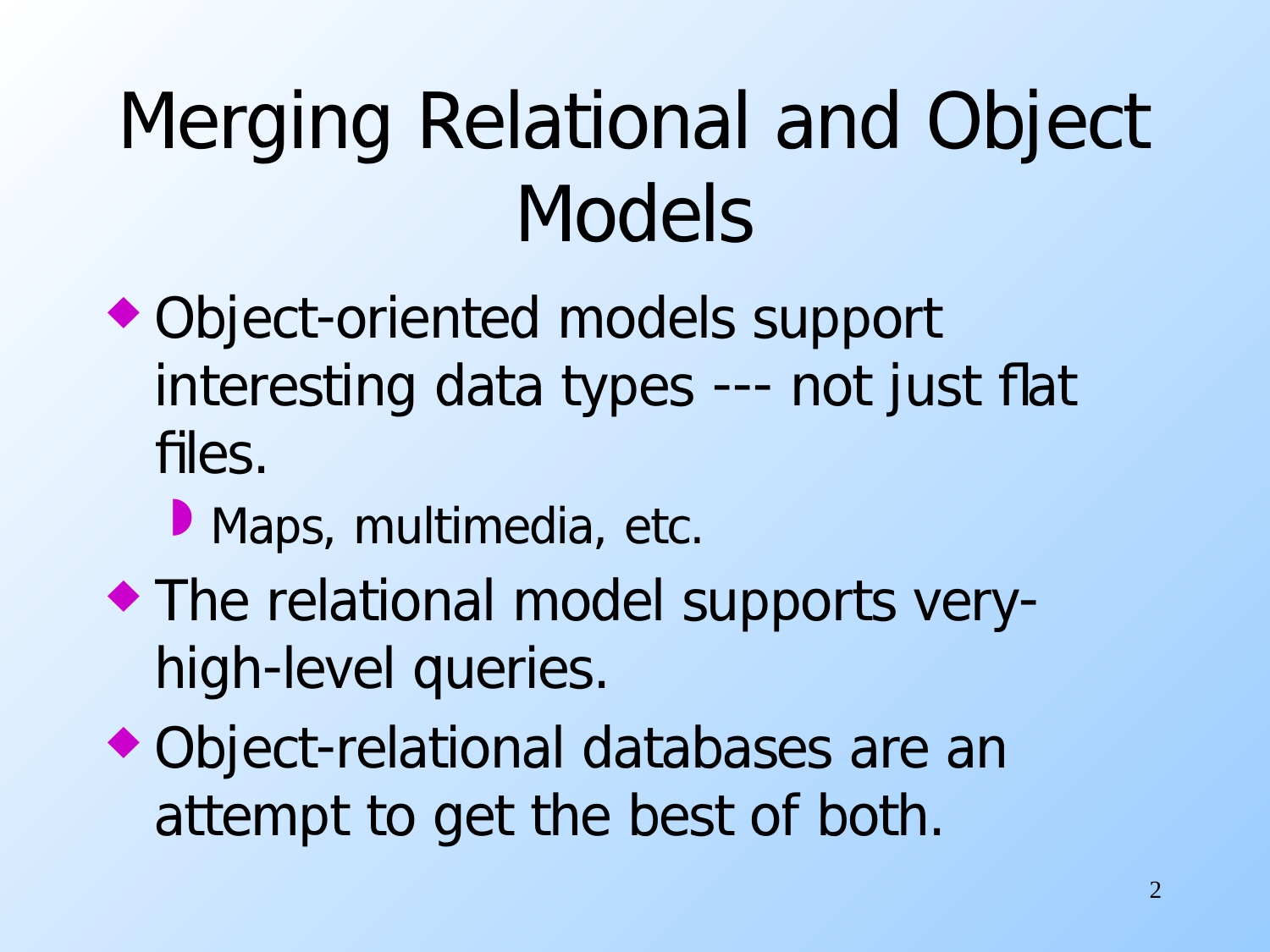

# Merging Relational and Object Models
Object-oriented models support interesting data types --- not just flat files.
Maps, multimedia, etc.
The relational model supports very-high-level queries.
Object-relational databases are an attempt to get the best of both.
2